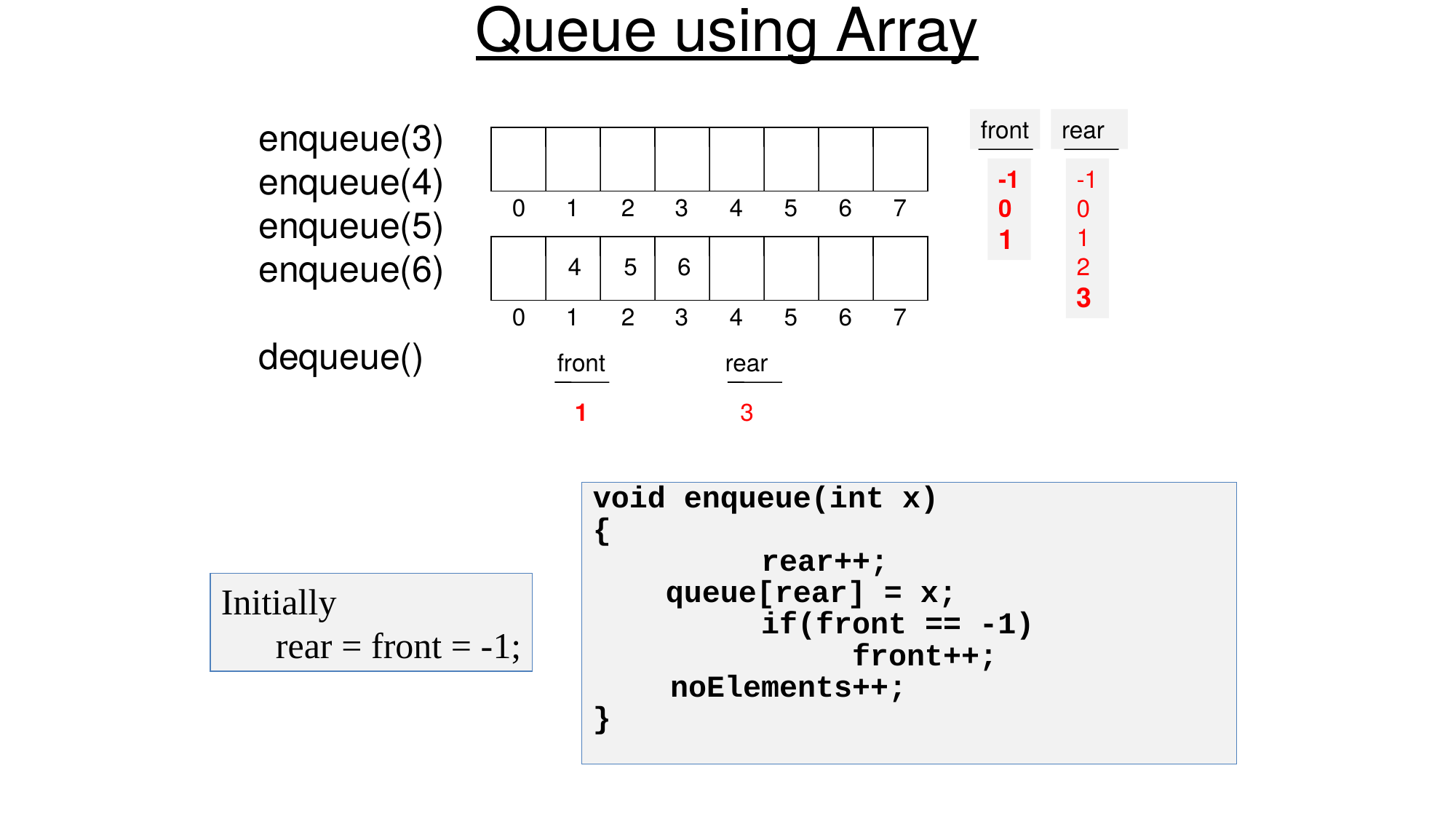

# Queue using Array
front
rear
enqueue(3)
enqueue(4)
enqueue(5)
enqueue(6)

dequeue()

-1
0
1
2
3
-1
0
1

0
1
2
3
4
5
6
7

4
5
6
0
1
2
3
4
5
6
7
front
rear

1
3
void enqueue(int x)
{
		 rear++;
    queue[rear] = x;
		 if(front == -1)
			front++;
	  noElements++;
}
Initially
      rear = front = -1;